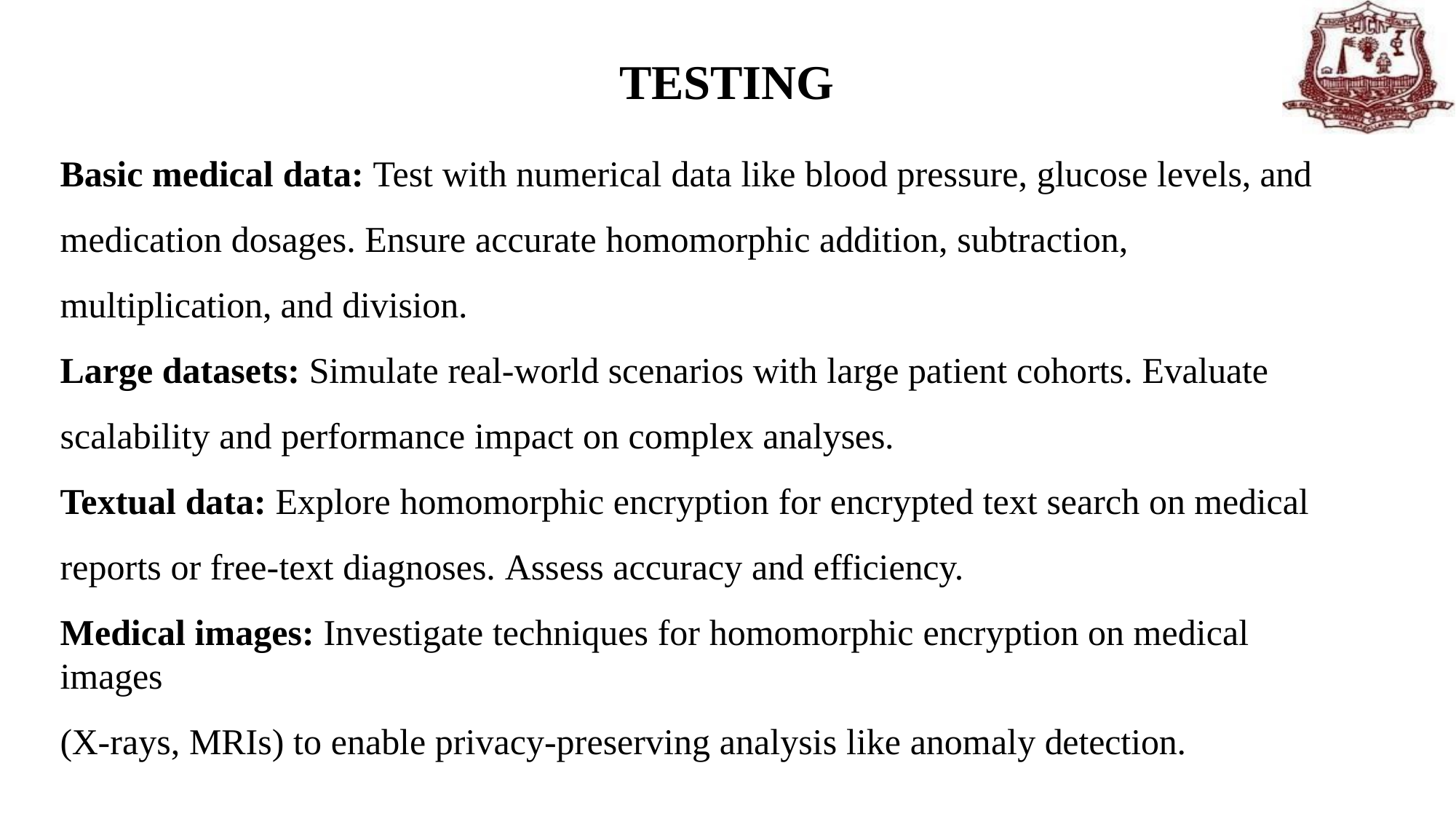

# TESTING
Basic medical data: Test with numerical data like blood pressure, glucose levels, and medication dosages. Ensure accurate homomorphic addition, subtraction, multiplication, and division.
Large datasets: Simulate real-world scenarios with large patient cohorts. Evaluate scalability and performance impact on complex analyses.
Textual data: Explore homomorphic encryption for encrypted text search on medical reports or free-text diagnoses. Assess accuracy and efficiency.
Medical images: Investigate techniques for homomorphic encryption on medical images
(X-rays, MRIs) to enable privacy-preserving analysis like anomaly detection.